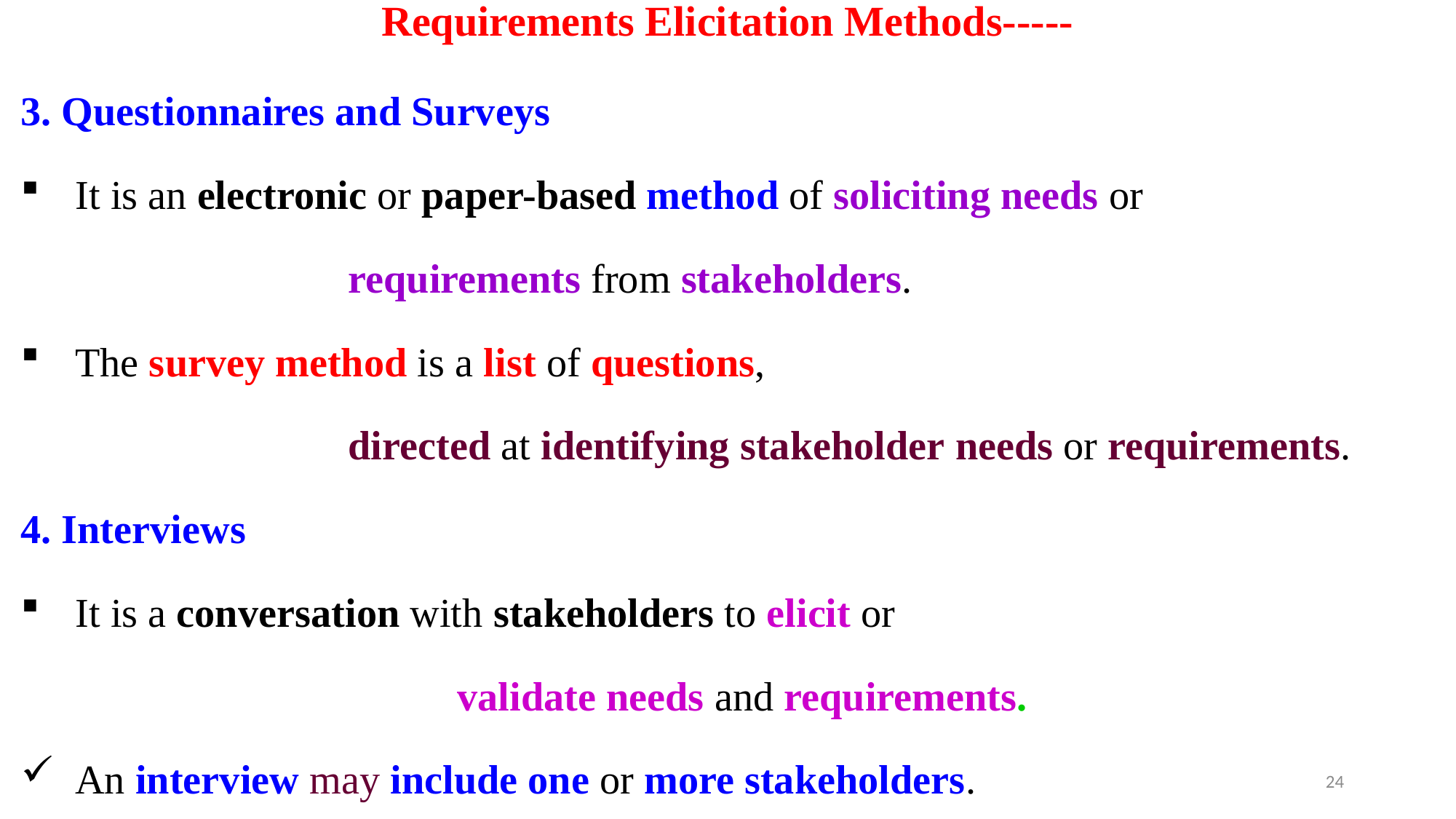

# Requirements Elicitation Methods-----
3. Questionnaires and Surveys
It is an electronic or paper-based method of soliciting needs or
			requirements from stakeholders.
The survey method is a list of questions,
			directed at identifying stakeholder needs or requirements.
4. Interviews
It is a conversation with stakeholders to elicit or
				validate needs and requirements.
An interview may include one or more stakeholders.

24